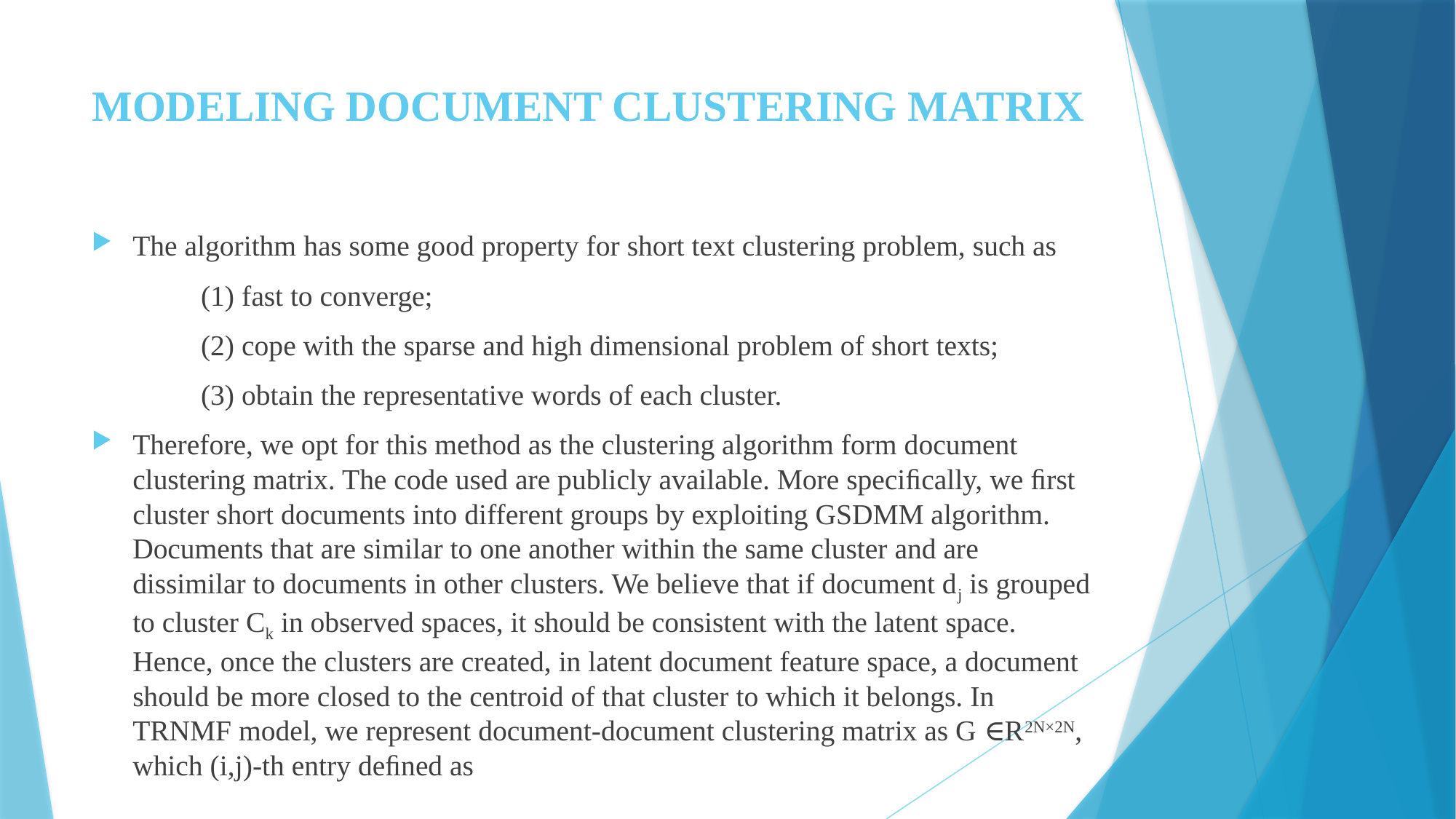

# MODELING DOCUMENT CLUSTERING MATRIX
The algorithm has some good property for short text clustering problem, such as
	(1) fast to converge;
	(2) cope with the sparse and high dimensional problem of short texts;
	(3) obtain the representative words of each cluster.
Therefore, we opt for this method as the clustering algorithm form document clustering matrix. The code used are publicly available. More speciﬁcally, we ﬁrst cluster short documents into different groups by exploiting GSDMM algorithm. Documents that are similar to one another within the same cluster and are dissimilar to documents in other clusters. We believe that if document dj is grouped to cluster Ck in observed spaces, it should be consistent with the latent space. Hence, once the clusters are created, in latent document feature space, a document should be more closed to the centroid of that cluster to which it belongs. In TRNMF model, we represent document-document clustering matrix as G ∈R2N×2N, which (i,j)-th entry deﬁned as